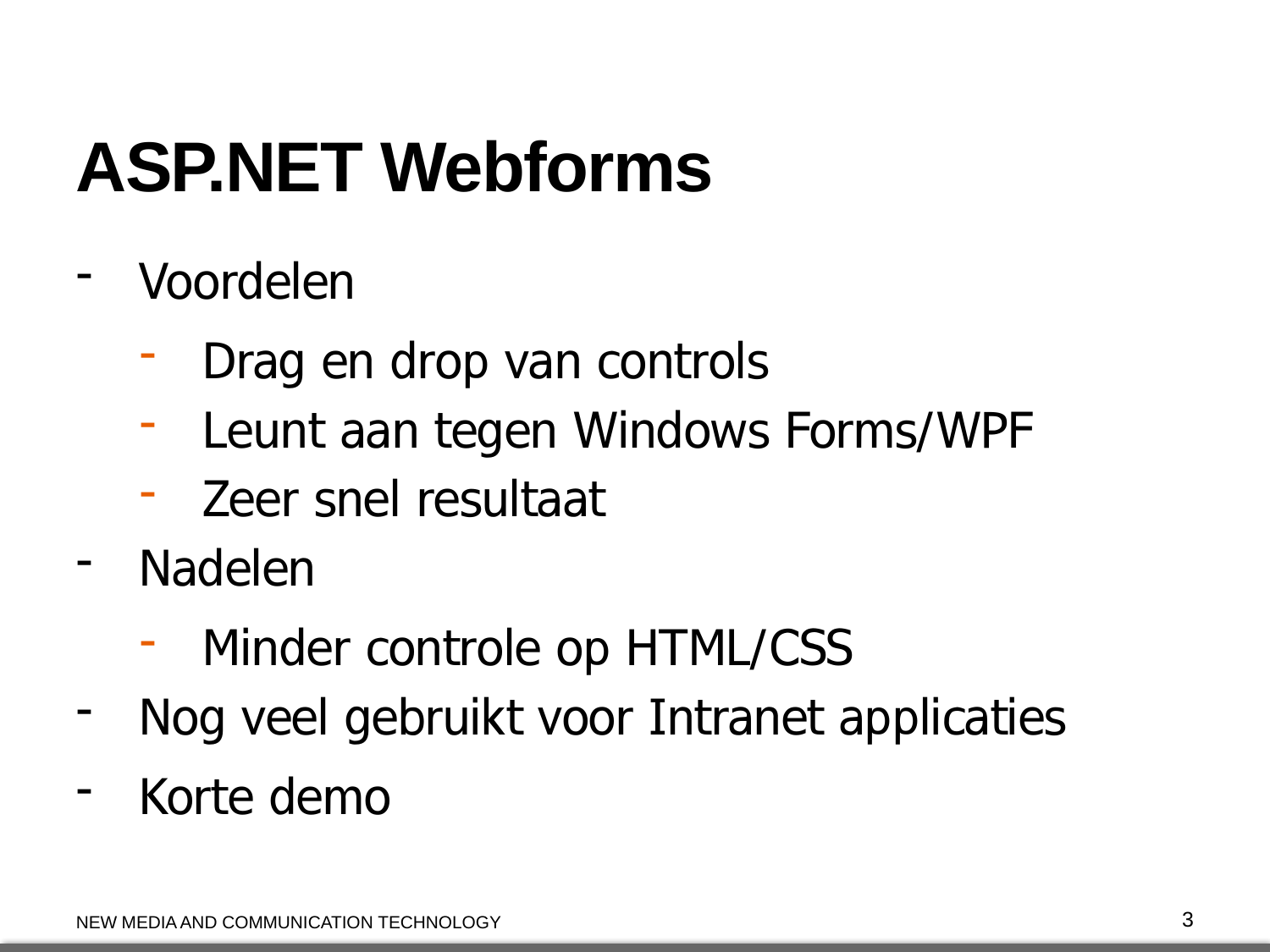

# ASP.NET Webforms
Voordelen
Drag en drop van controls
Leunt aan tegen Windows Forms/WPF
Zeer snel resultaat
Nadelen
Minder controle op HTML/CSS
Nog veel gebruikt voor Intranet applicaties
Korte demo

3